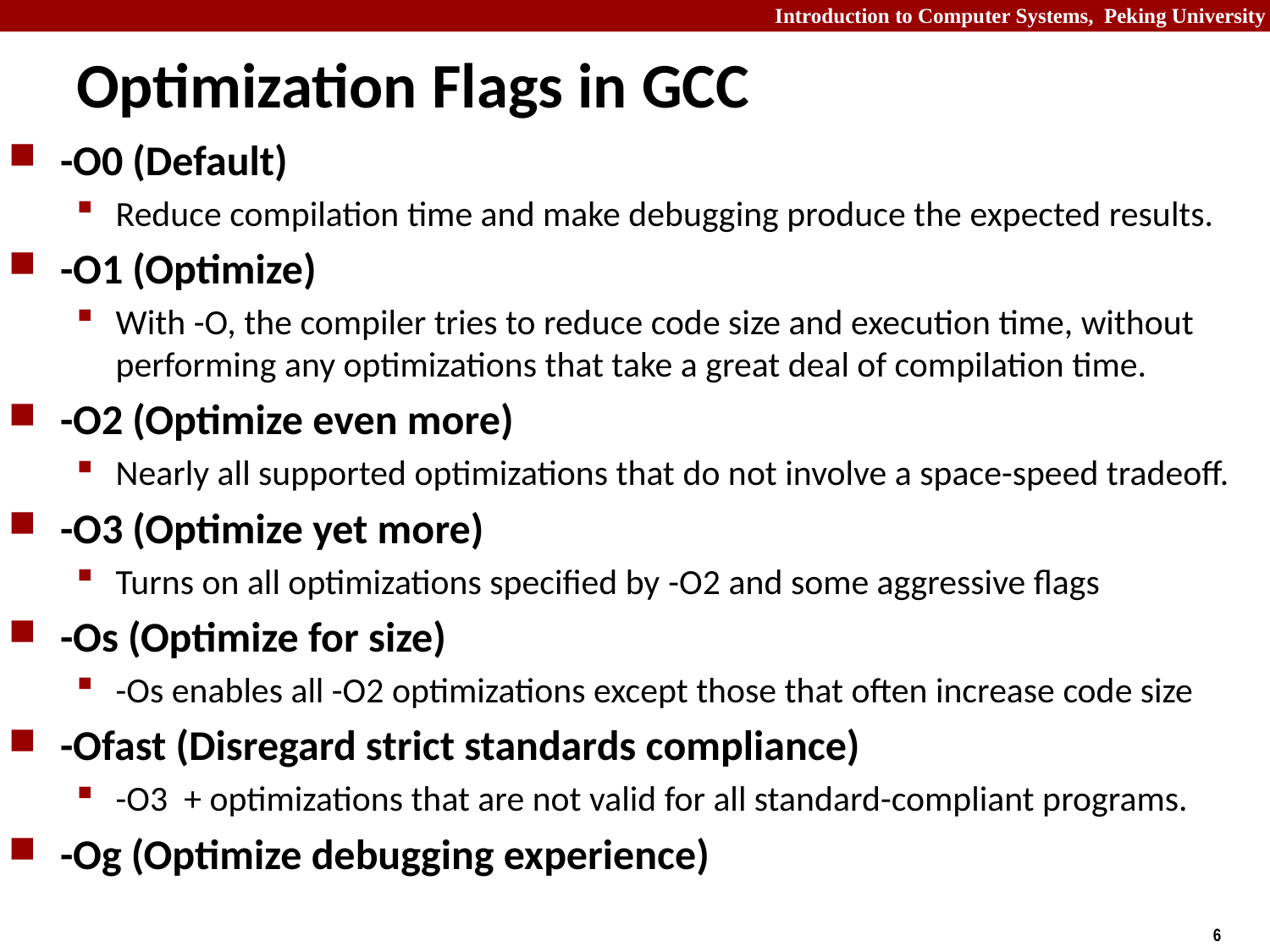

# Optimization Flags in GCC
-O0 (Default)
Reduce compilation time and make debugging produce the expected results.
-O1 (Optimize)
With -O, the compiler tries to reduce code size and execution time, without performing any optimizations that take a great deal of compilation time.
-O2 (Optimize even more)
Nearly all supported optimizations that do not involve a space-speed tradeoff.
-O3 (Optimize yet more)
Turns on all optimizations specified by -O2 and some aggressive flags
-Os (Optimize for size)
-Os enables all -O2 optimizations except those that often increase code size
-Ofast (Disregard strict standards compliance)
-O3  + optimizations that are not valid for all standard-compliant programs.
-Og (Optimize debugging experience)